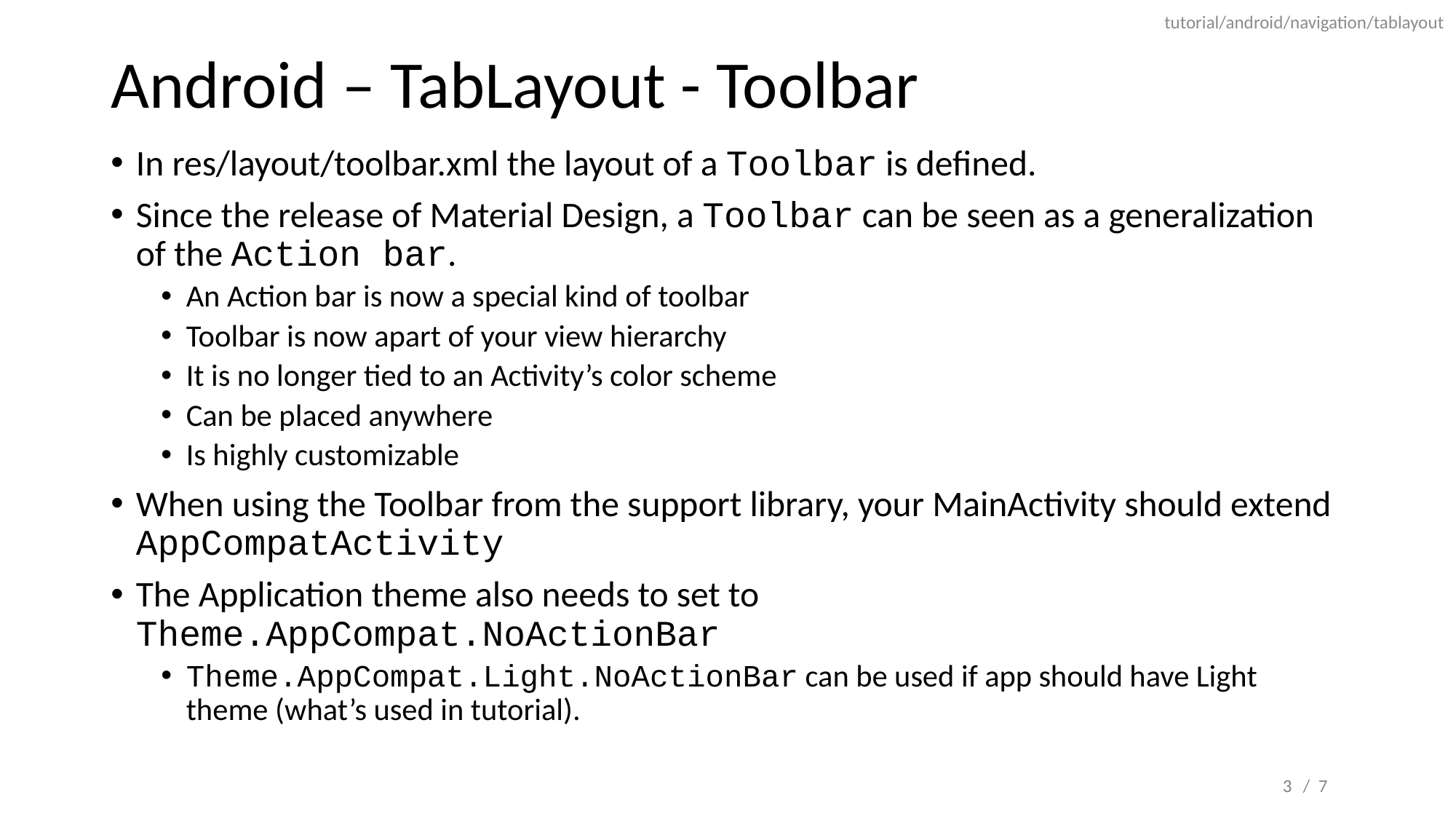

tutorial/android/navigation/tablayout
# Android – TabLayout - Toolbar
In res/layout/toolbar.xml the layout of a Toolbar is defined.
Since the release of Material Design, a Toolbar can be seen as a generalization of the Action bar.
An Action bar is now a special kind of toolbar
Toolbar is now apart of your view hierarchy
It is no longer tied to an Activity’s color scheme
Can be placed anywhere
Is highly customizable
When using the Toolbar from the support library, your MainActivity should extend AppCompatActivity
The Application theme also needs to set to Theme.AppCompat.NoActionBar
Theme.AppCompat.Light.NoActionBar can be used if app should have Light theme (what’s used in tutorial).

3
/  7